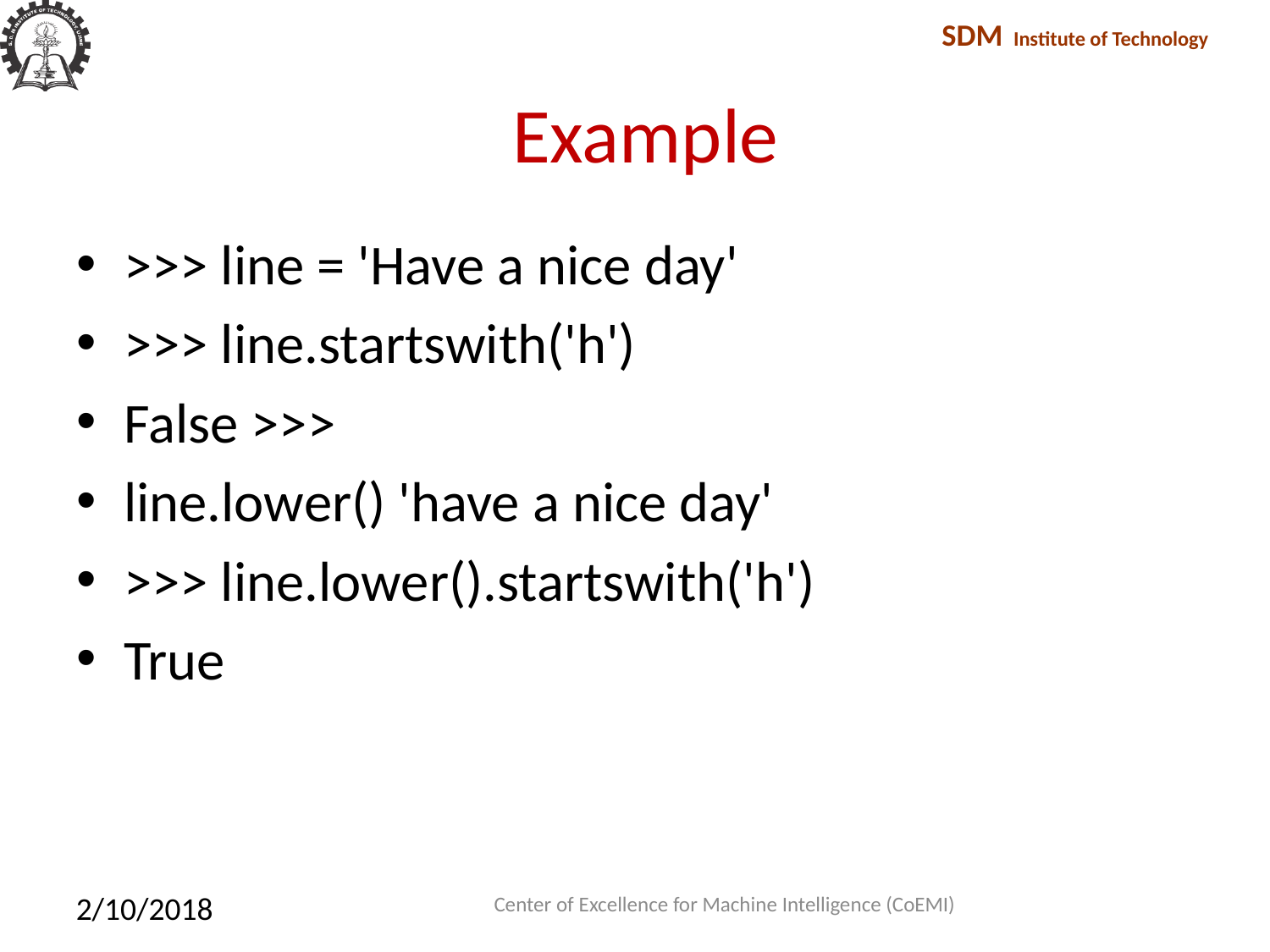

# Example
>>> line = 'Have a nice day'
>>> line.startswith('h')
False >>>
line.lower() 'have a nice day'
>>> line.lower().startswith('h')
True

Center of Excellence for Machine Intelligence (CoEMI)
2/10/2018